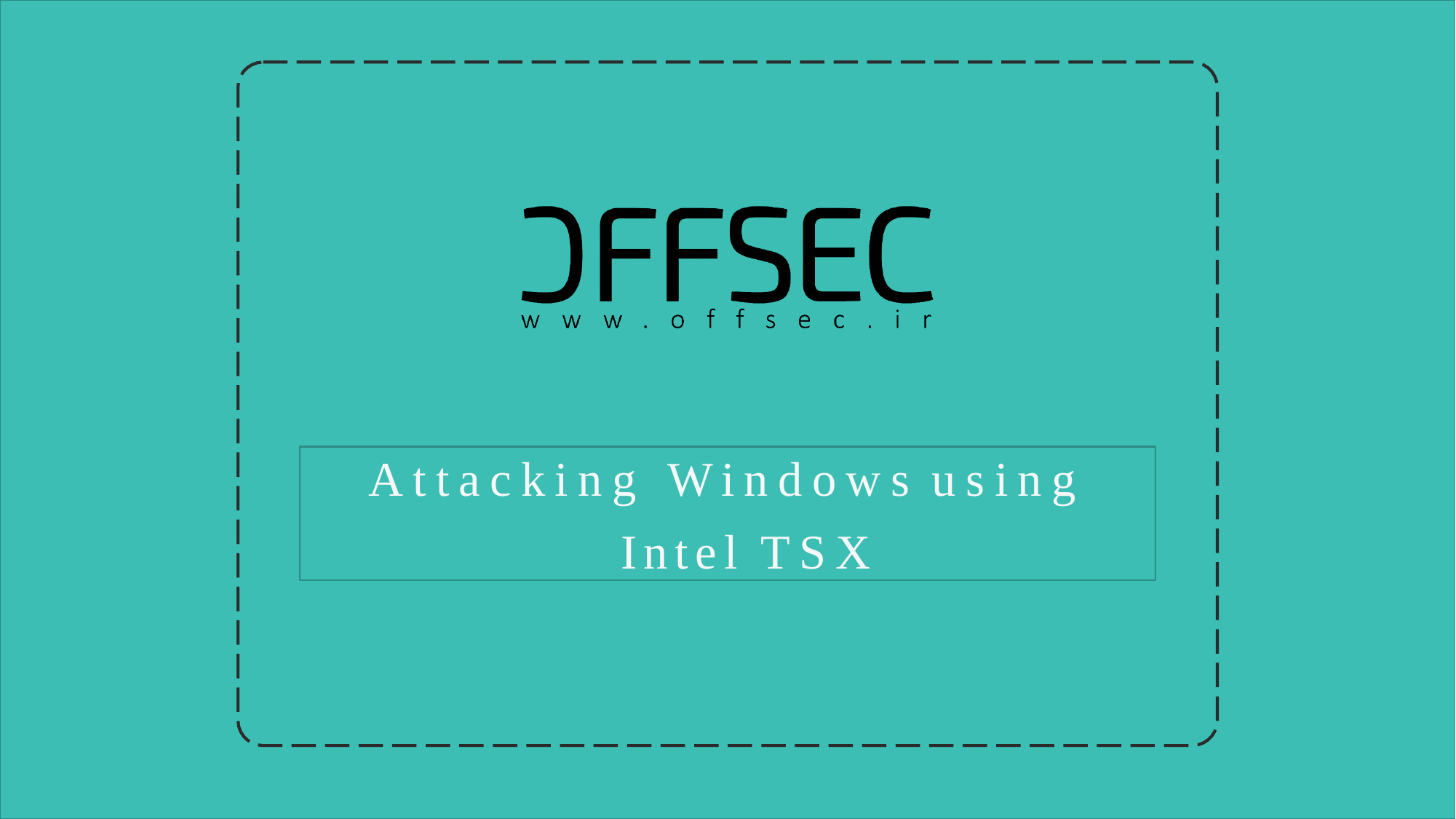

# Attacking Windows using  Intel TSX

1